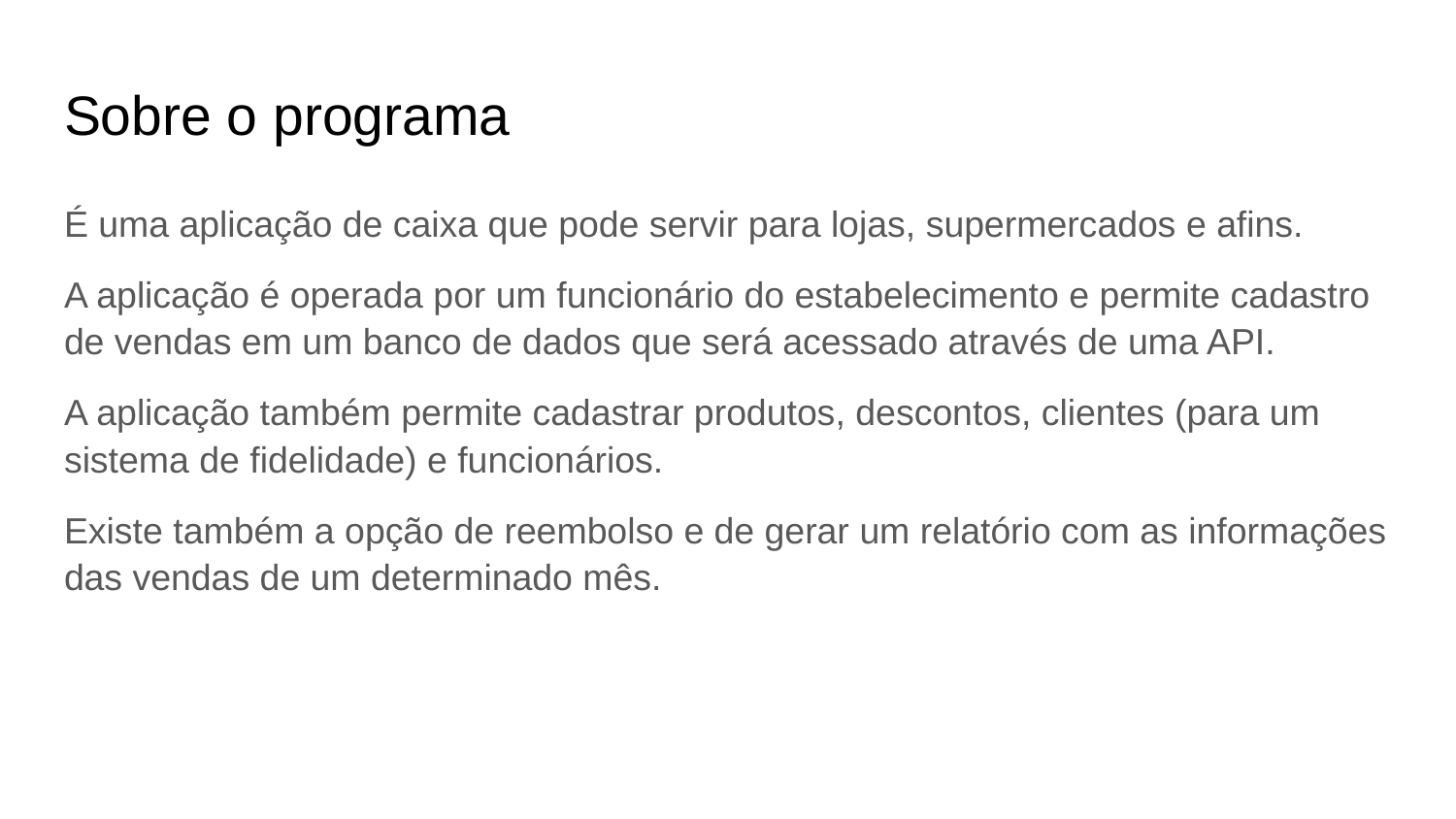

# Sobre o programa

É uma aplicação de caixa que pode servir para lojas, supermercados e afins.
A aplicação é operada por um funcionário do estabelecimento e permite cadastro de vendas em um banco de dados que será acessado através de uma API.
A aplicação também permite cadastrar produtos, descontos, clientes (para um sistema de fidelidade) e funcionários.
Existe também a opção de reembolso e de gerar um relatório com as informações das vendas de um determinado mês.